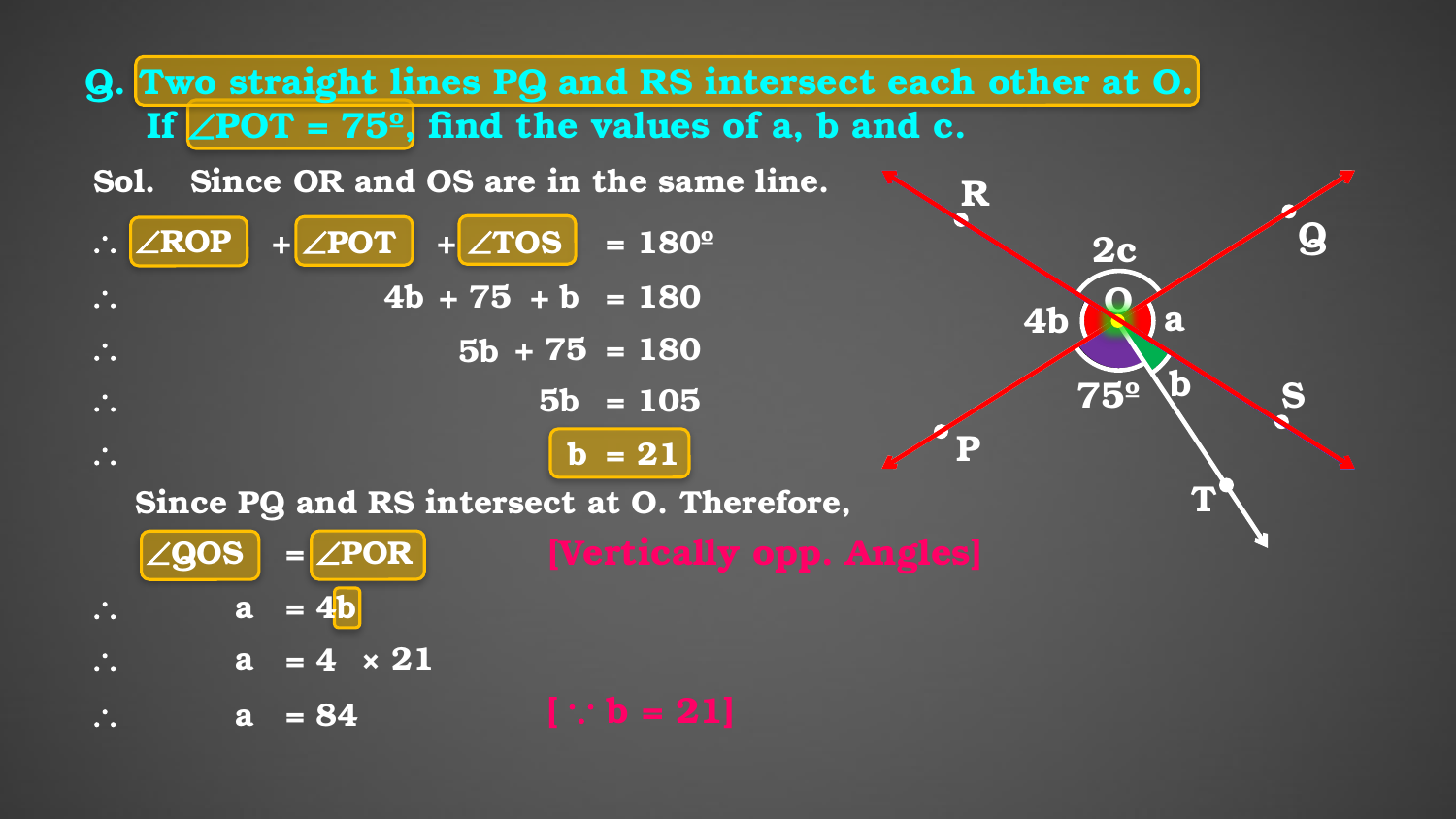

Q. Two straight lines PQ and RS intersect each other at O.
     If ∠POT = 75º, find the values of a, b and c.

Sol.
Since OR and OS are in the same line.
R
Q

2c

O

a
4b
b
75º
S

P

T

∴
∠ROP
+ ∠POT
= 180º
+ ∠TOS

∴
4b
+ 75
= 180
+ b

∴
= 180
+ 75
5b
∴
= 105
5b
∴
= 21
b

Since PQ and RS intersect at O. Therefore,
[Vertically opp. Angles]
= ∠POR
∠QOS

∴
a
= 4b

× 21
∴
a
= 4
[    b = 21]
∴
∴
a
= 84